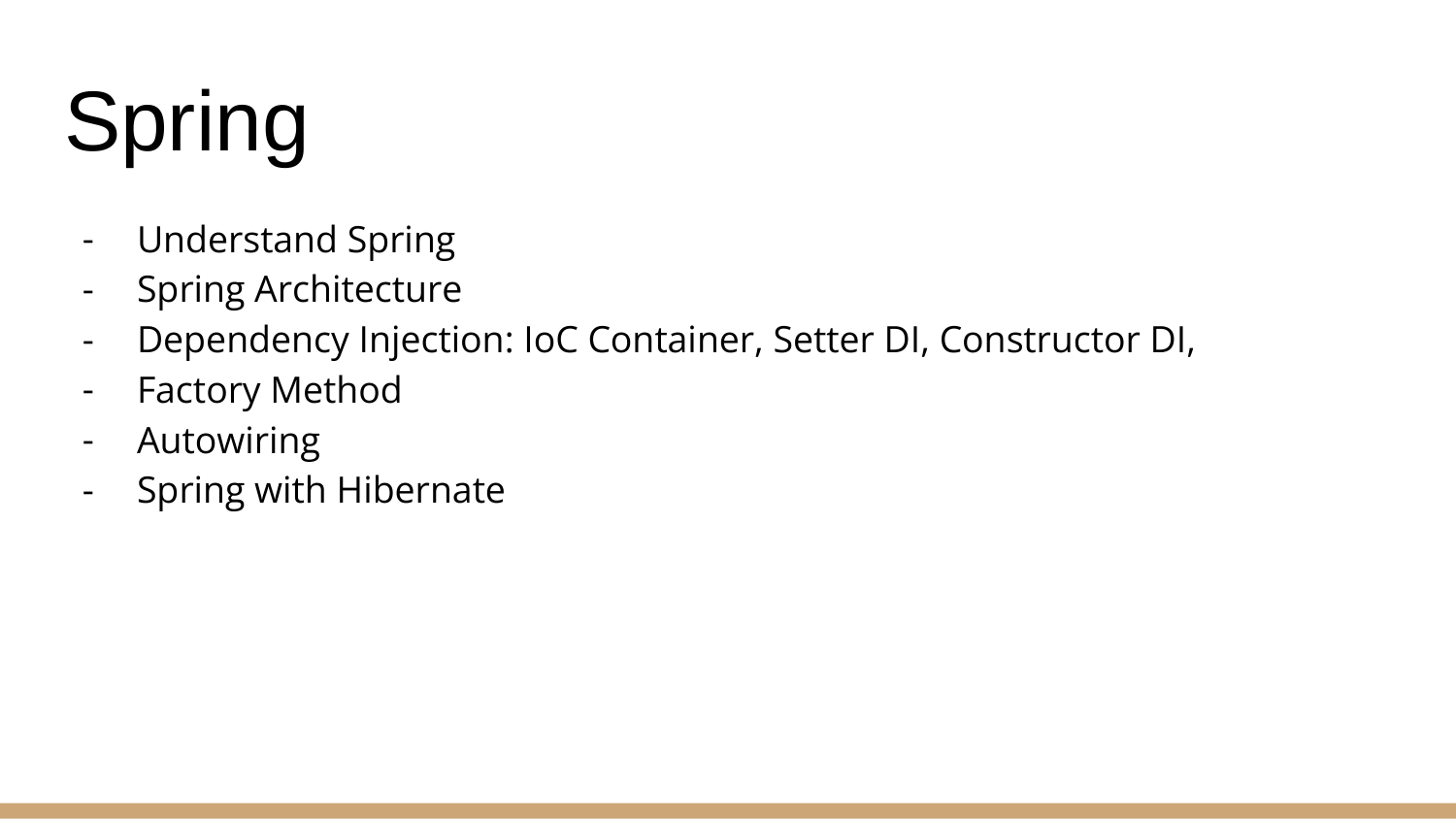

# Spring
Understand Spring
Spring Architecture
Dependency Injection: IoC Container, Setter DI, Constructor DI,
Factory Method
Autowiring
Spring with Hibernate